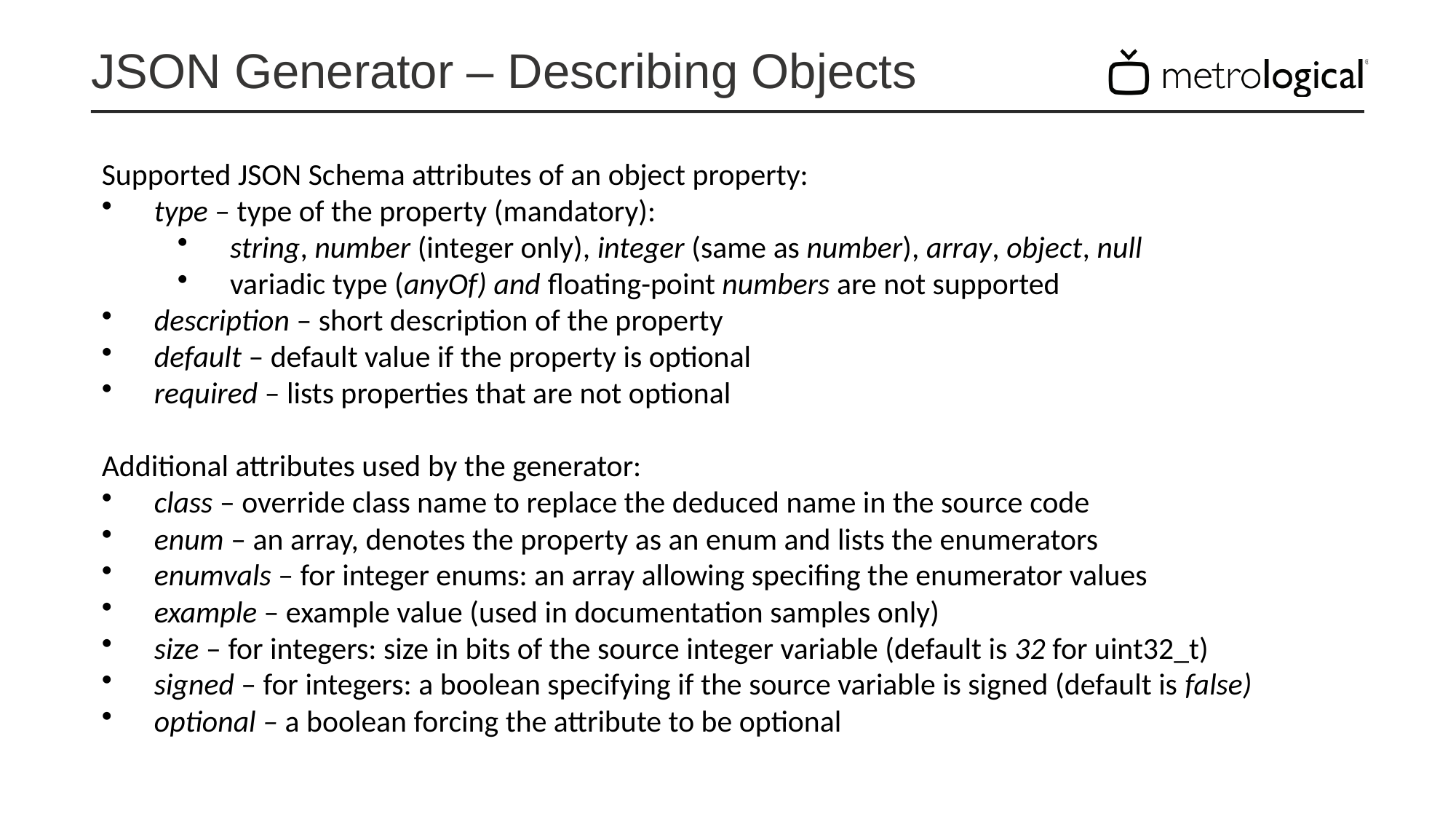

# JSON Generator – Describing Objects
Supported JSON Schema attributes of an object property:
type – type of the property (mandatory):
string, number (integer only), integer (same as number), array, object, null
variadic type (anyOf) and floating-point numbers are not supported
description – short description of the property
default – default value if the property is optional
required – lists properties that are not optional

Additional attributes used by the generator:
class – override class name to replace the deduced name in the source code
enum – an array, denotes the property as an enum and lists the enumerators
enumvals – for integer enums: an array allowing specifing the enumerator values
example – example value (used in documentation samples only)
size – for integers: size in bits of the source integer variable (default is 32 for uint32_t)
signed – for integers: a boolean specifying if the source variable is signed (default is false)
optional – a boolean forcing the attribute to be optional